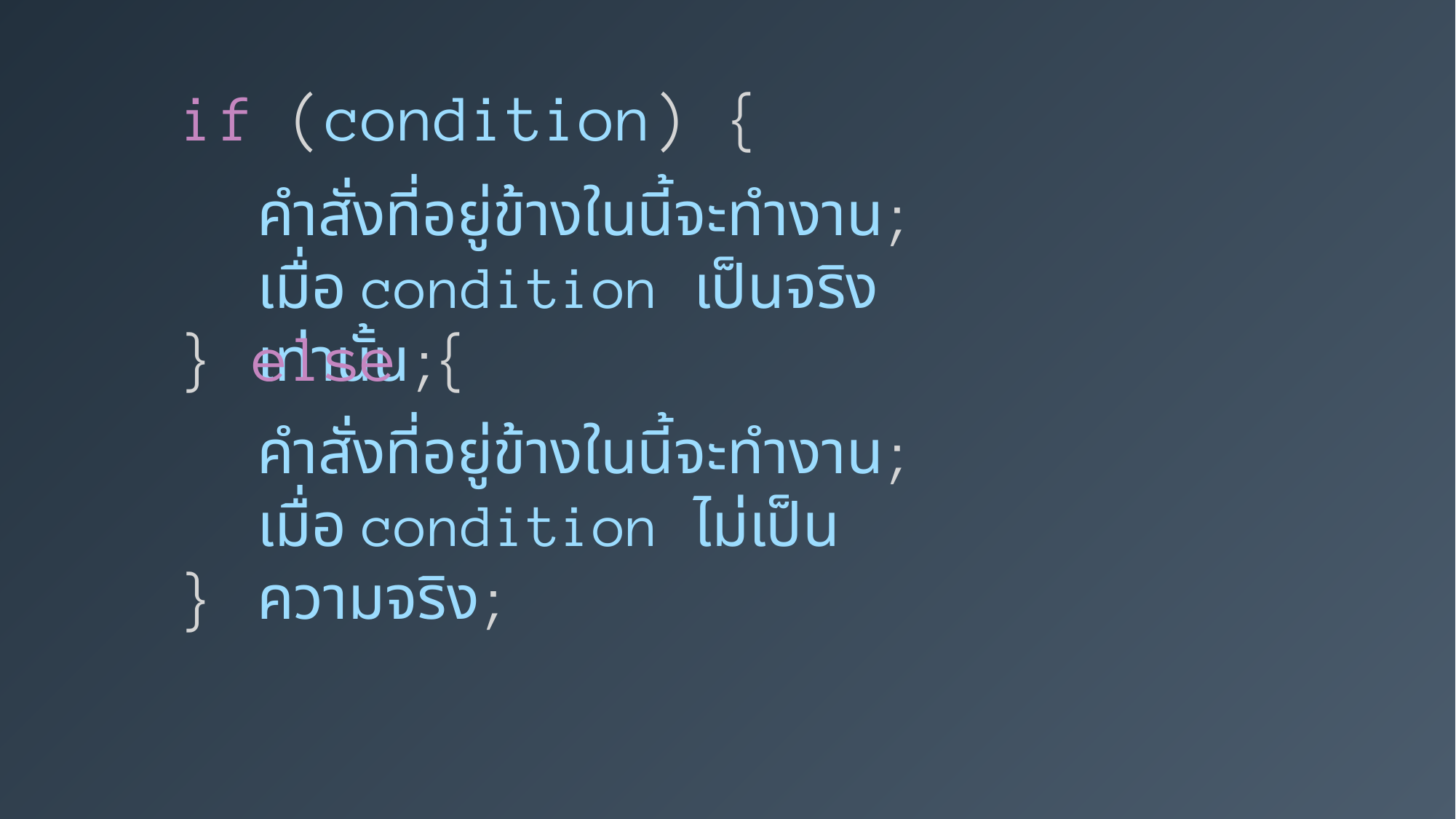

if (condition) {
}

  else {
}
คำสั่งที่อยู่ข้างในนี้จะทำงาน;
เมื่อ condition เป็นจริงเท่านั้น;
คำสั่งที่อยู่ข้างในนี้จะทำงาน;
เมื่อ condition ไม่เป็นความจริง;